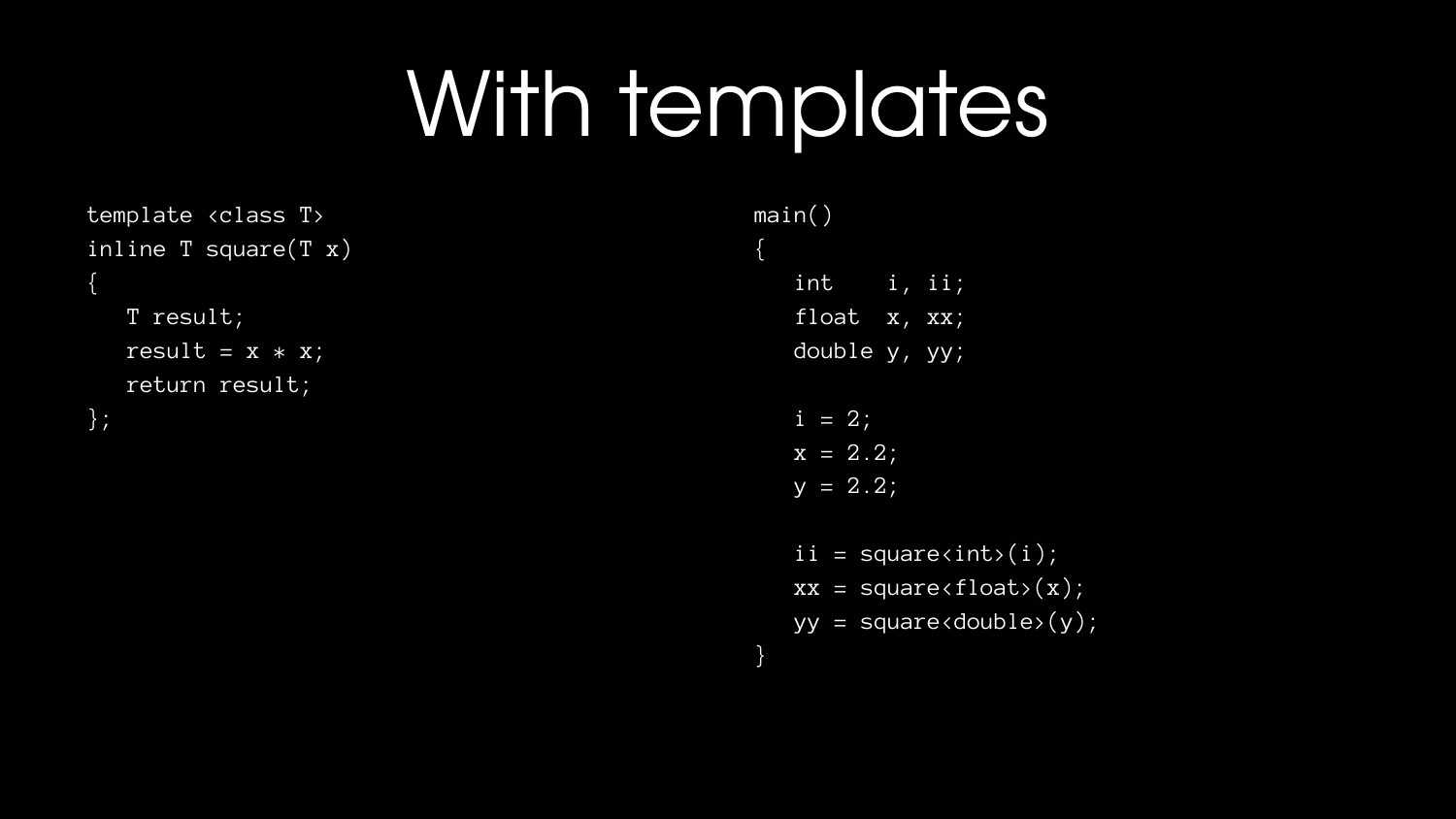

# With templates
template <class T>
inline T square(T x)
{
   T result;
   result = x * x;
   return result;
};
main()
{
   int    i, ii;
   float  x, xx;
   double y, yy;

   i = 2;
   x = 2.2;
   y = 2.2;

   ii = square<int>(i);
   xx = square<float>(x);
   yy = square<double>(y);
}